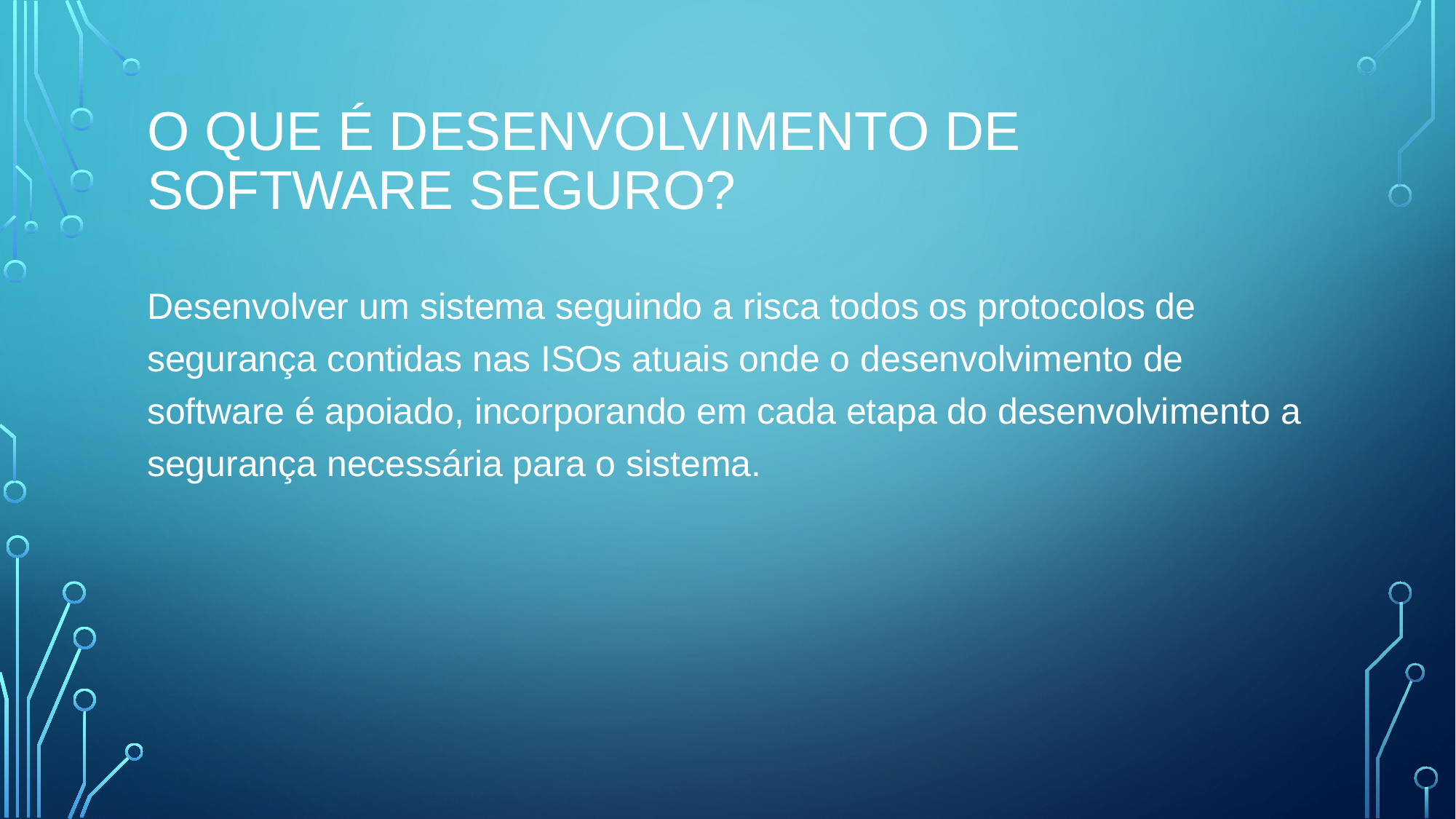

# O que é desenvolvimento de software seguro?
Desenvolver um sistema seguindo a risca todos os protocolos de segurança contidas nas ISOs atuais onde o desenvolvimento de software é apoiado, incorporando em cada etapa do desenvolvimento a segurança necessária para o sistema.